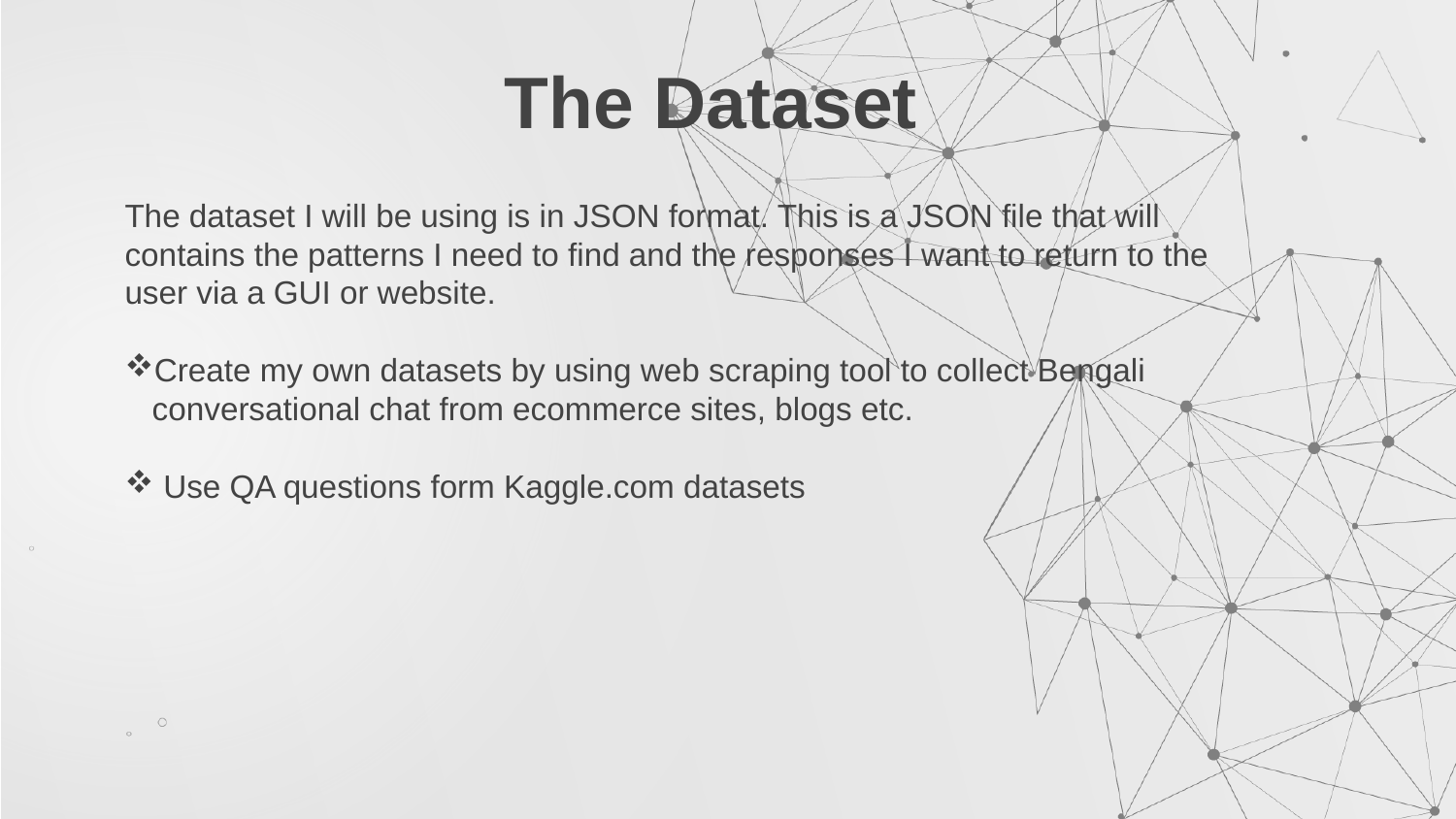

# The Dataset
The dataset I will be using is in JSON format. This is a JSON file that will contains the patterns I need to find and the responses I want to return to the user via a GUI or website.

Create my own datasets by using web scraping tool to collect Bengali conversational chat from ecommerce sites, blogs etc.

 Use QA questions form Kaggle.com datasets